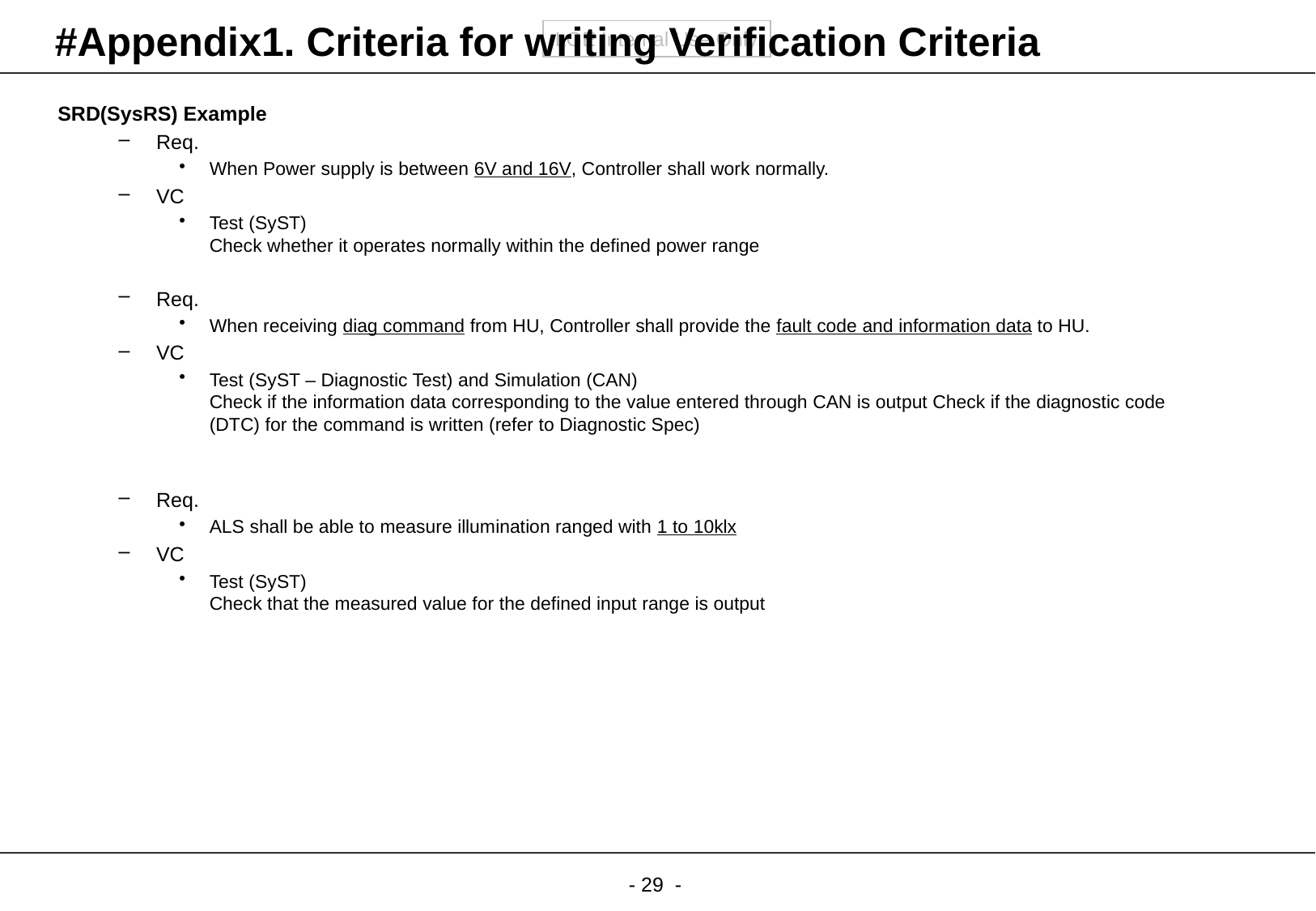

# #Appendix1. Criteria for writing Verification Criteria
SRD(SysRS) Example
Req.
When Power supply is between 6V and 16V, Controller shall work normally.
VC
Test (SyST)
Check whether it operates normally within the defined power range

Req.
When receiving diag command from HU, Controller shall provide the fault code and information data to HU.
VC
Test (SyST – Diagnostic Test) and Simulation (CAN)
Check if the information data corresponding to the value entered through CAN is output Check if the diagnostic code (DTC) for the command is written (refer to Diagnostic Spec)

Req.
ALS shall be able to measure illumination ranged with 1 to 10klx
VC
Test (SyST)
Check that the measured value for the defined input range is output